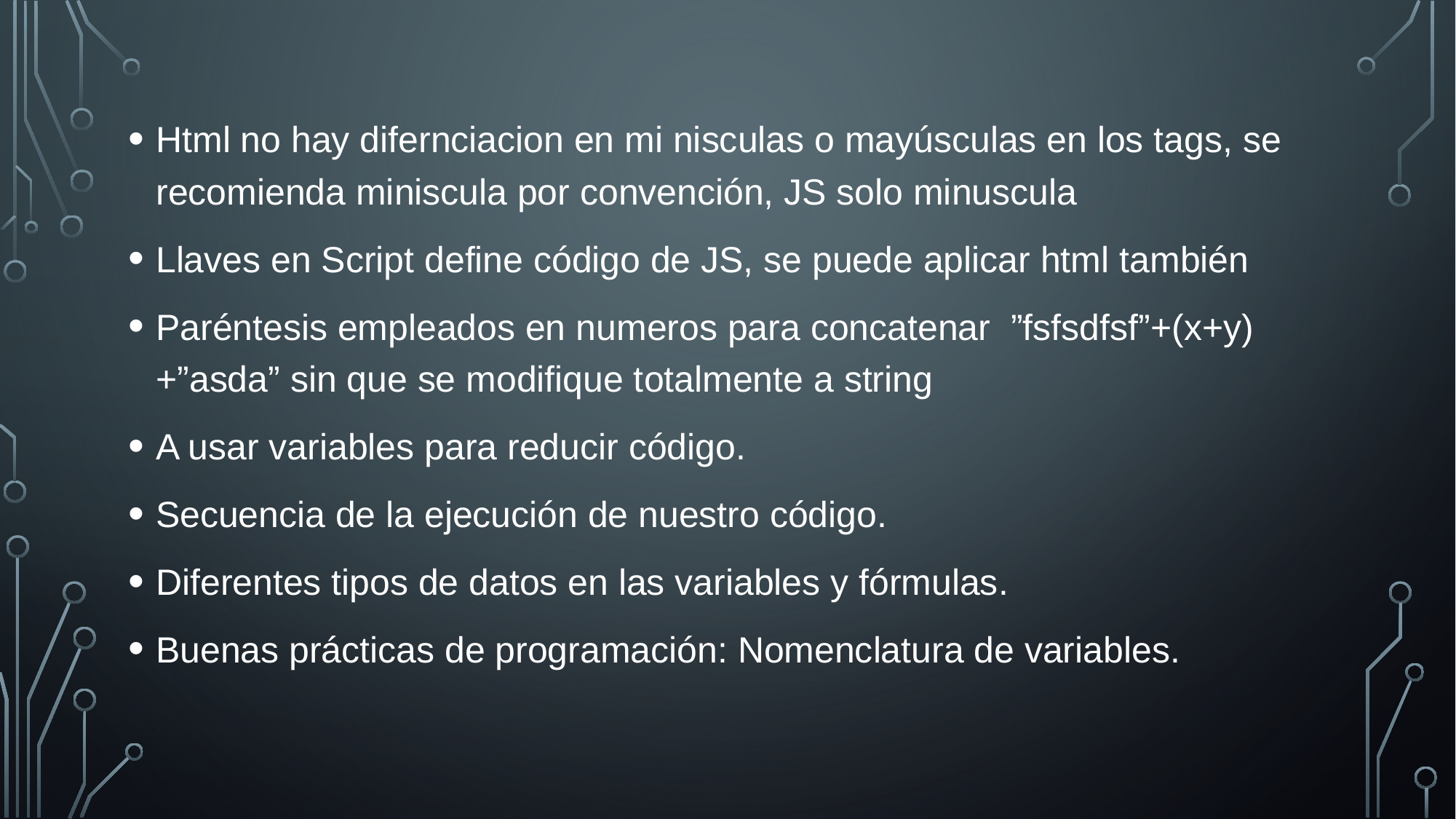

Html no hay difernciacion en mi nisculas o mayúsculas en los tags, se recomienda miniscula por convención, JS solo minuscula
Llaves en Script define código de JS, se puede aplicar html también
Paréntesis empleados en numeros para concatenar  ”fsfsdfsf”+(x+y)+”asda” sin que se modifique totalmente a string
A usar variables para reducir código.
Secuencia de la ejecución de nuestro código.
Diferentes tipos de datos en las variables y fórmulas.
Buenas prácticas de programación: Nomenclatura de variables.